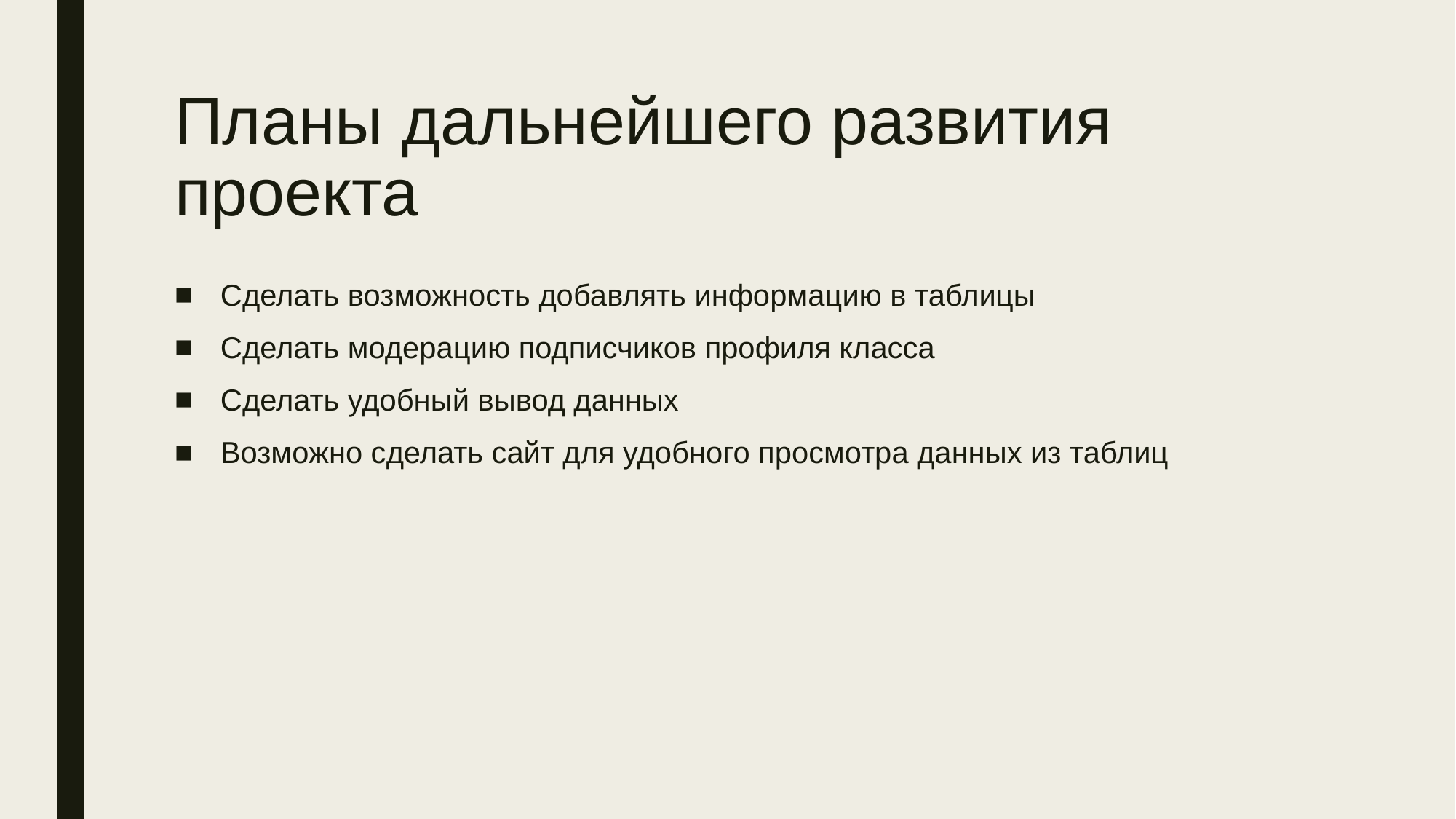

# Планы дальнейшего развития проекта
Сделать возможность добавлять информацию в таблицы
Сделать модерацию подписчиков профиля класса
Сделать удобный вывод данных
Возможно сделать сайт для удобного просмотра данных из таблиц